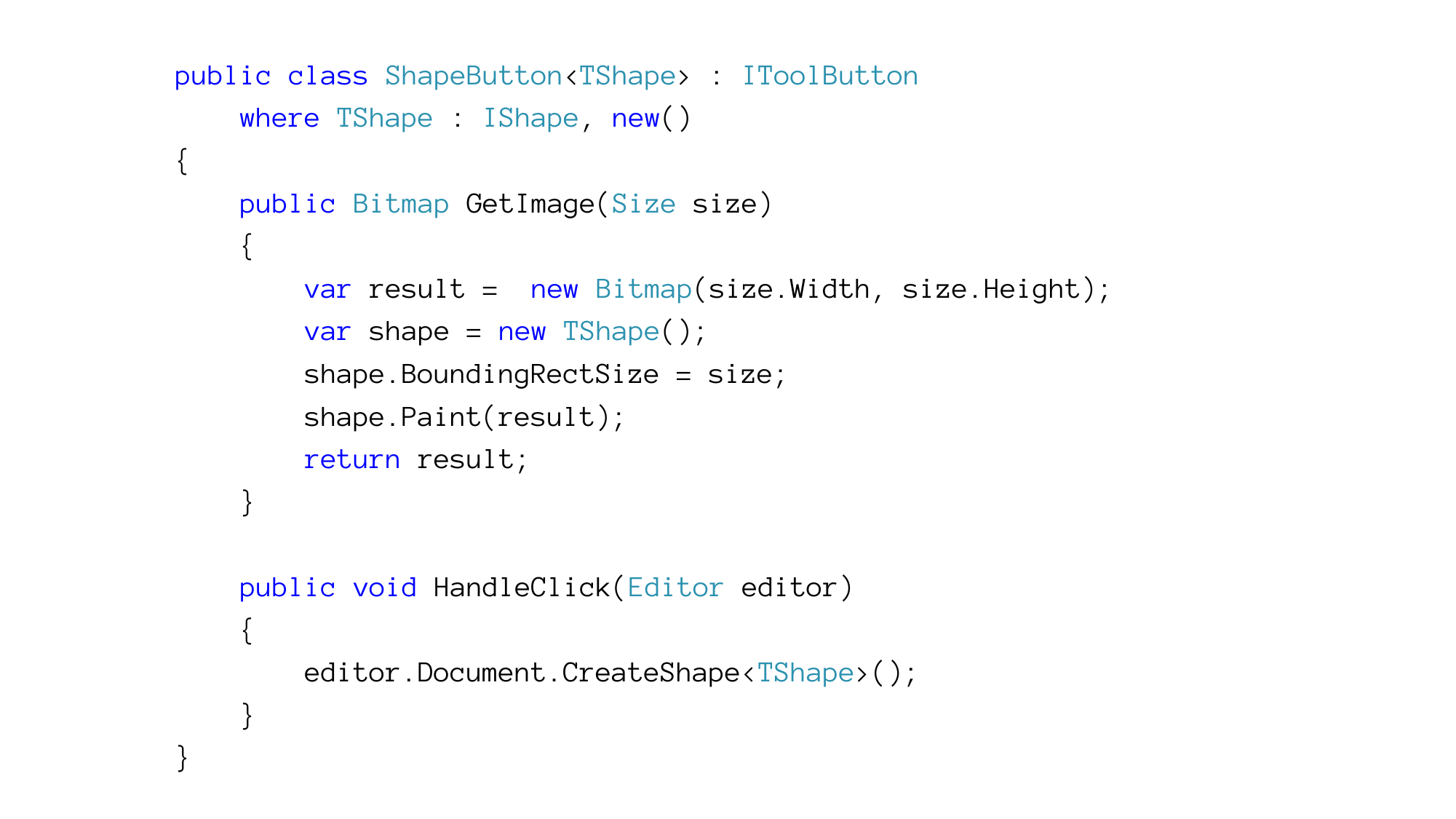

public class ShapeButton<TShape> : IToolButton
        where TShape : IShape, new()
    {
        public Bitmap GetImage(Size size)
        {
            var result =  new Bitmap(size.Width, size.Height);
            var shape = new TShape();
            shape.BoundingRectSize = size;
            shape.Paint(result);
            return result;
        }

        public void HandleClick(Editor editor)
        {
            editor.Document.CreateShape<TShape>();
        }
    }